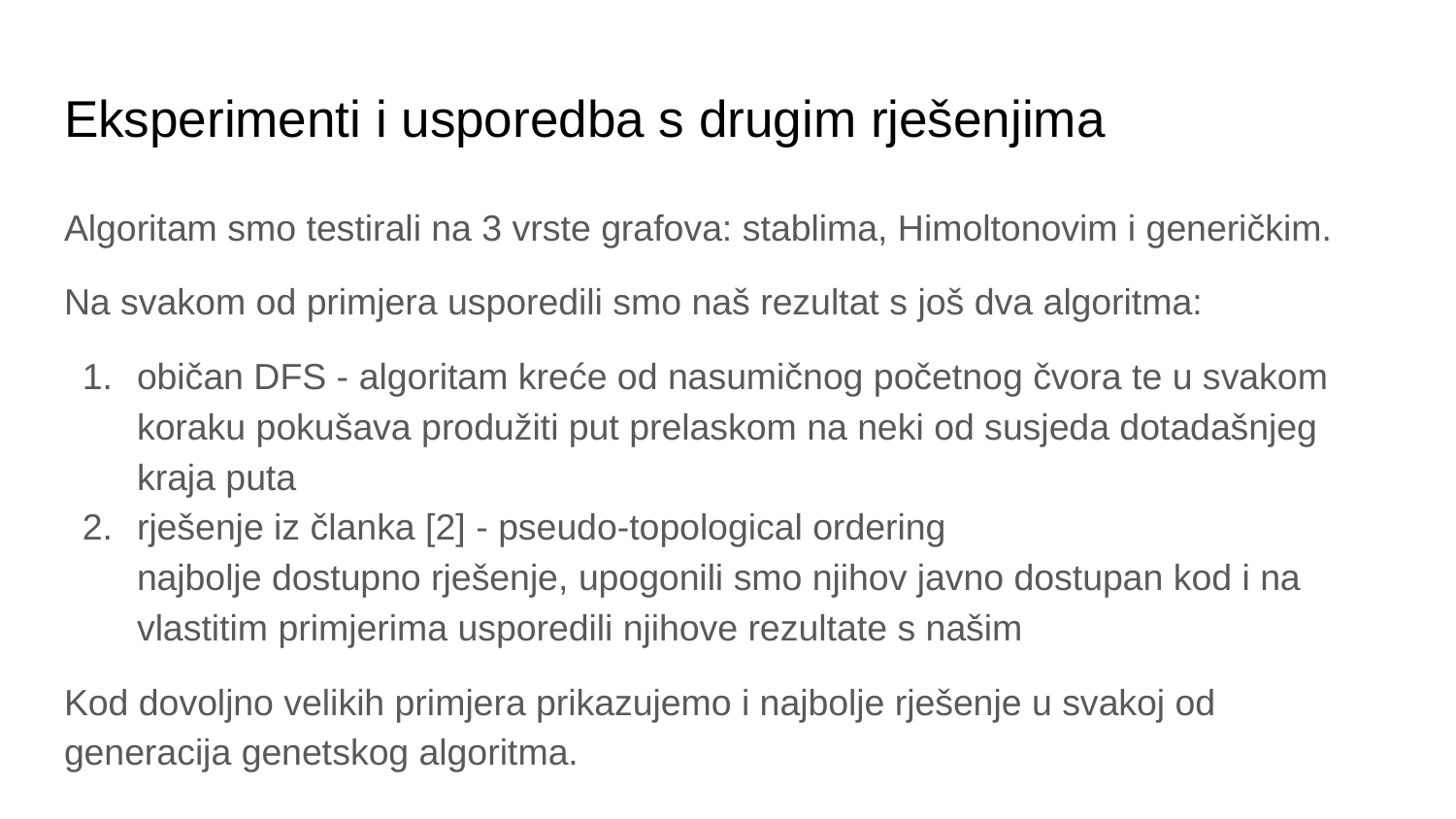

# Eksperimenti i usporedba s drugim rješenjima
Algoritam smo testirali na 3 vrste grafova: stablima, Himoltonovim i generičkim.
Na svakom od primjera usporedili smo naš rezultat s još dva algoritma:
običan DFS - algoritam kreće od nasumičnog početnog čvora te u svakom koraku pokušava produžiti put prelaskom na neki od susjeda dotadašnjeg kraja puta
rješenje iz članka [2] - pseudo-topological ordering
najbolje dostupno rješenje, upogonili smo njihov javno dostupan kod i na vlastitim primjerima usporedili njihove rezultate s našim
Kod dovoljno velikih primjera prikazujemo i najbolje rješenje u svakoj od generacija genetskog algoritma.